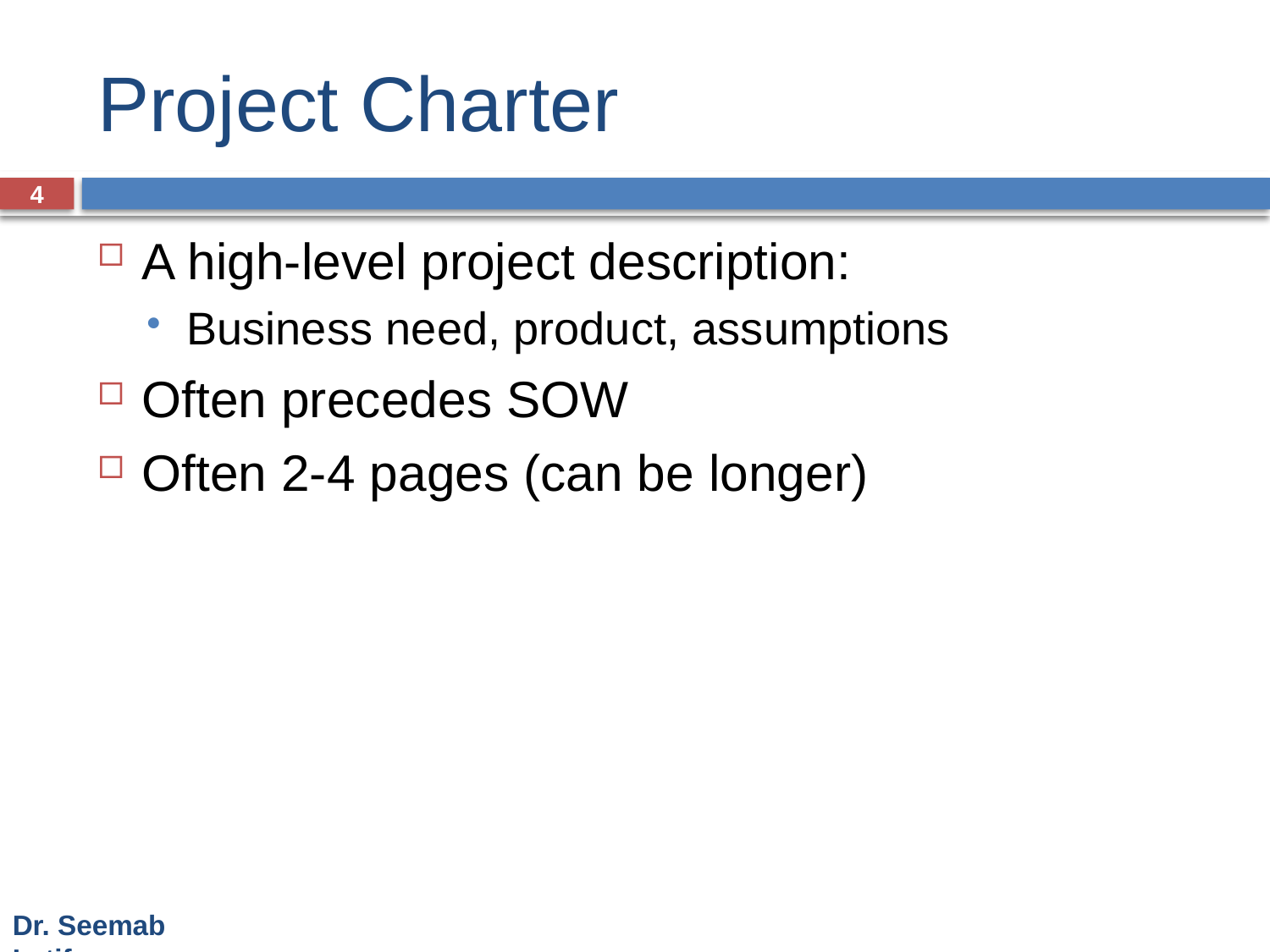

# Project Charter
4
A high-level project description:
Business need, product, assumptions
Often precedes SOW
Often 2-4 pages (can be longer)